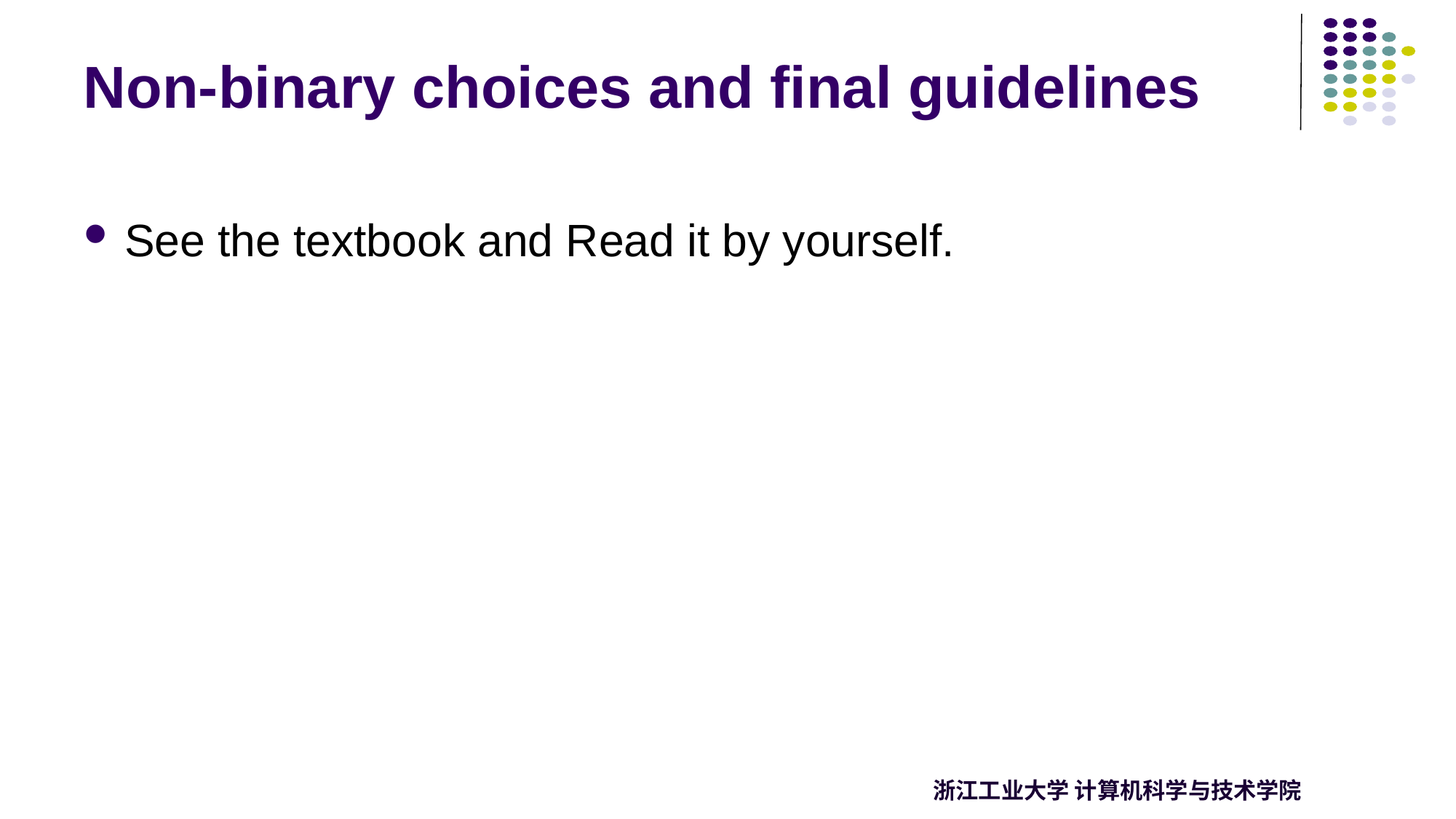

# Non-binary choices and final guidelines
See the textbook and Read it by yourself.